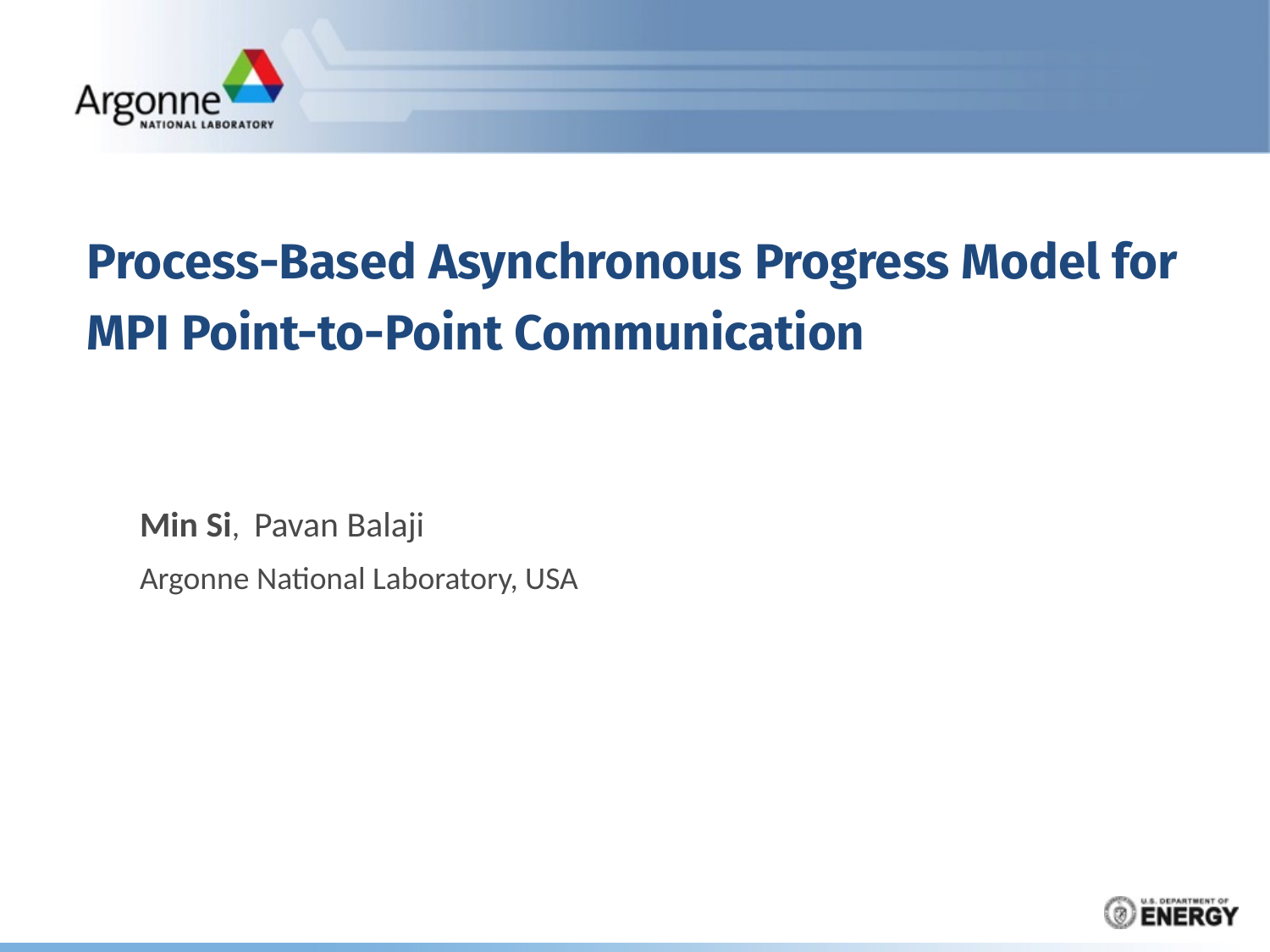

# Process-Based Asynchronous Progress Model for MPI Point-to-Point Communication
Min Si,  Pavan Balaji
Argonne National Laboratory, USA